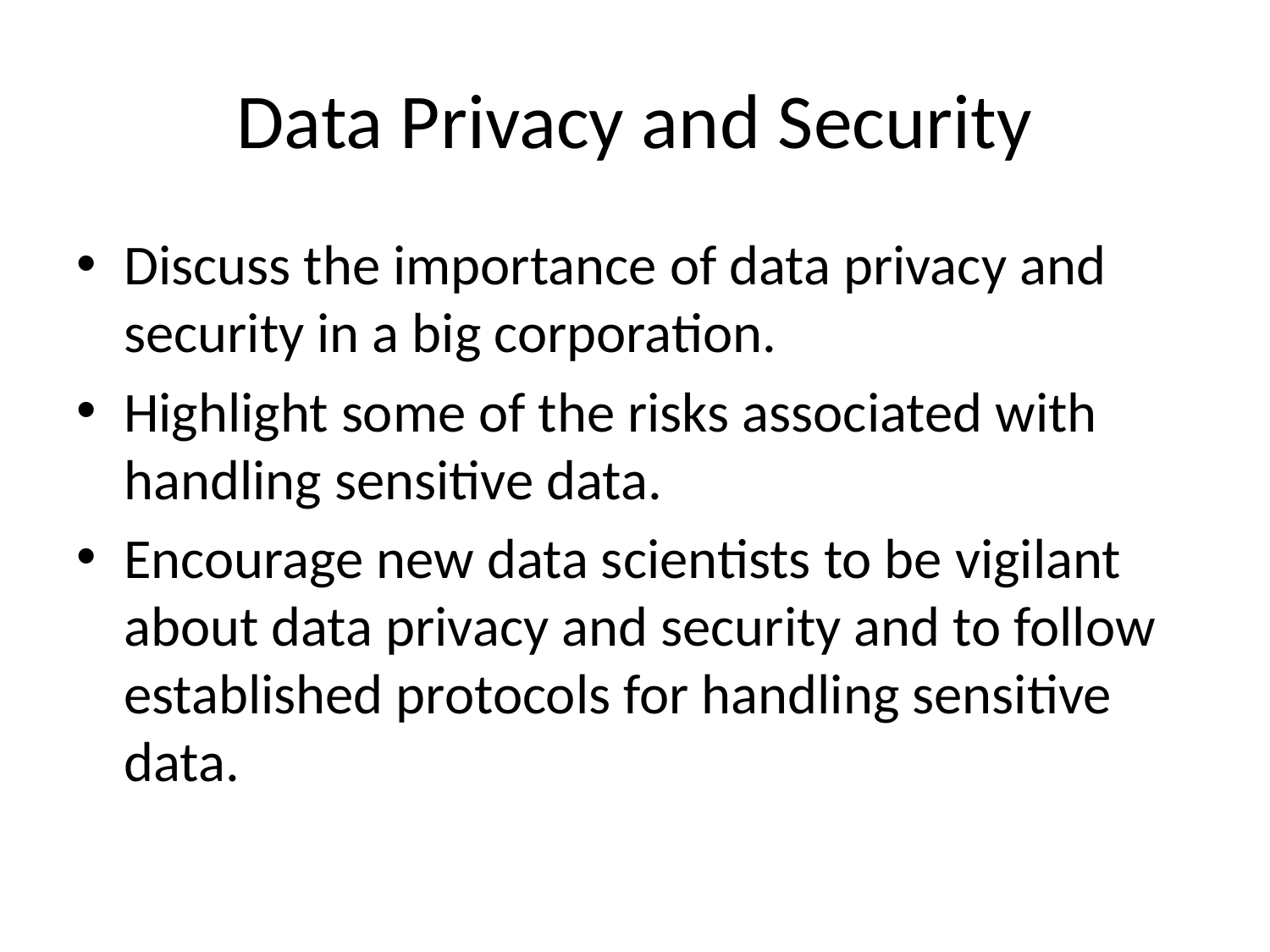

# Data Privacy and Security
Discuss the importance of data privacy and security in a big corporation.
Highlight some of the risks associated with handling sensitive data.
Encourage new data scientists to be vigilant about data privacy and security and to follow established protocols for handling sensitive data.